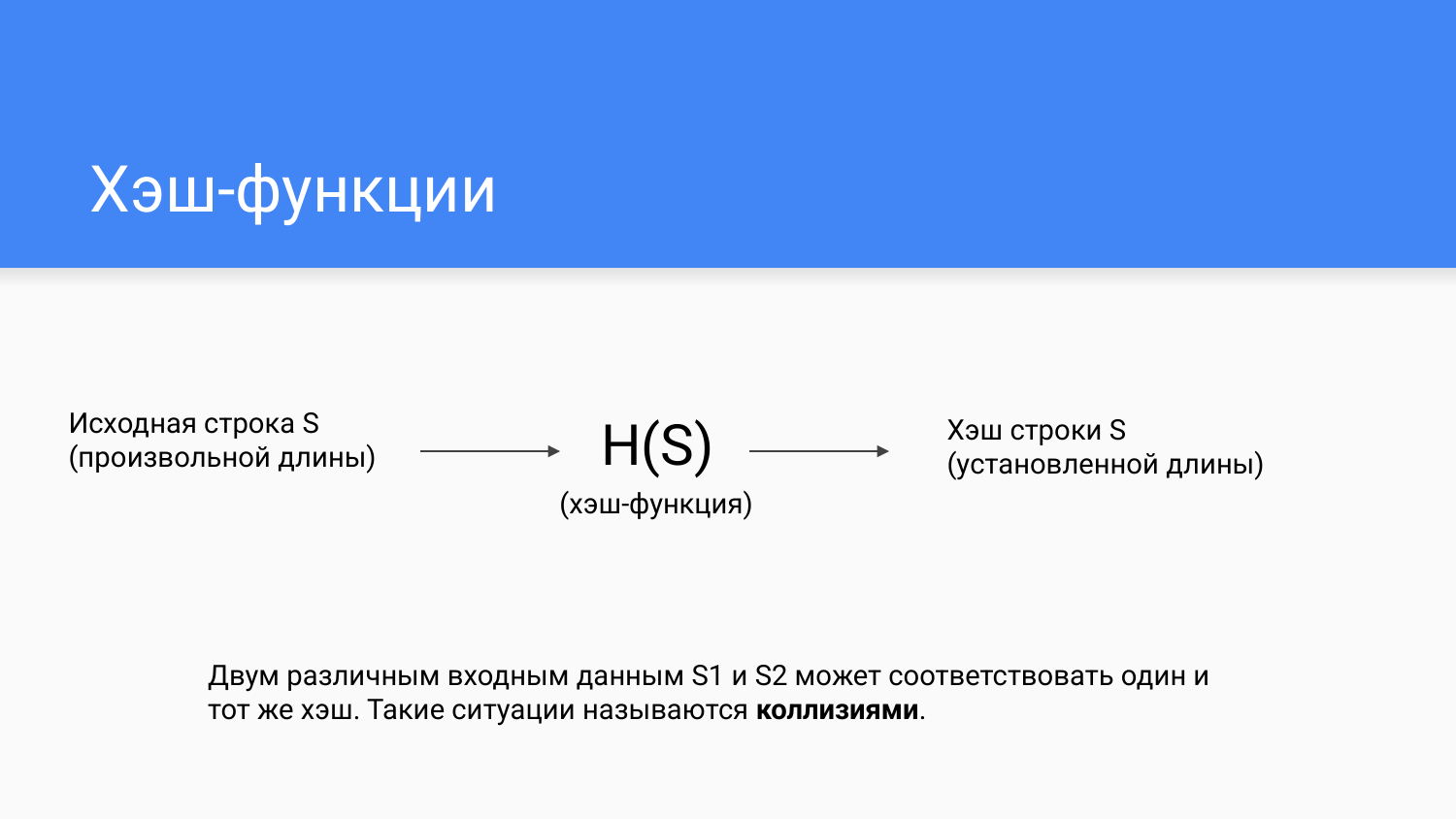

# Хэш-функции
Исходная строка S
(произвольной длины)
H(S)
Хэш строки S
(установленной длины)
(хэш-функция)
Двум различным входным данным S1 и S2 может соответствовать один и тот же хэш. Такие ситуации называются коллизиями.